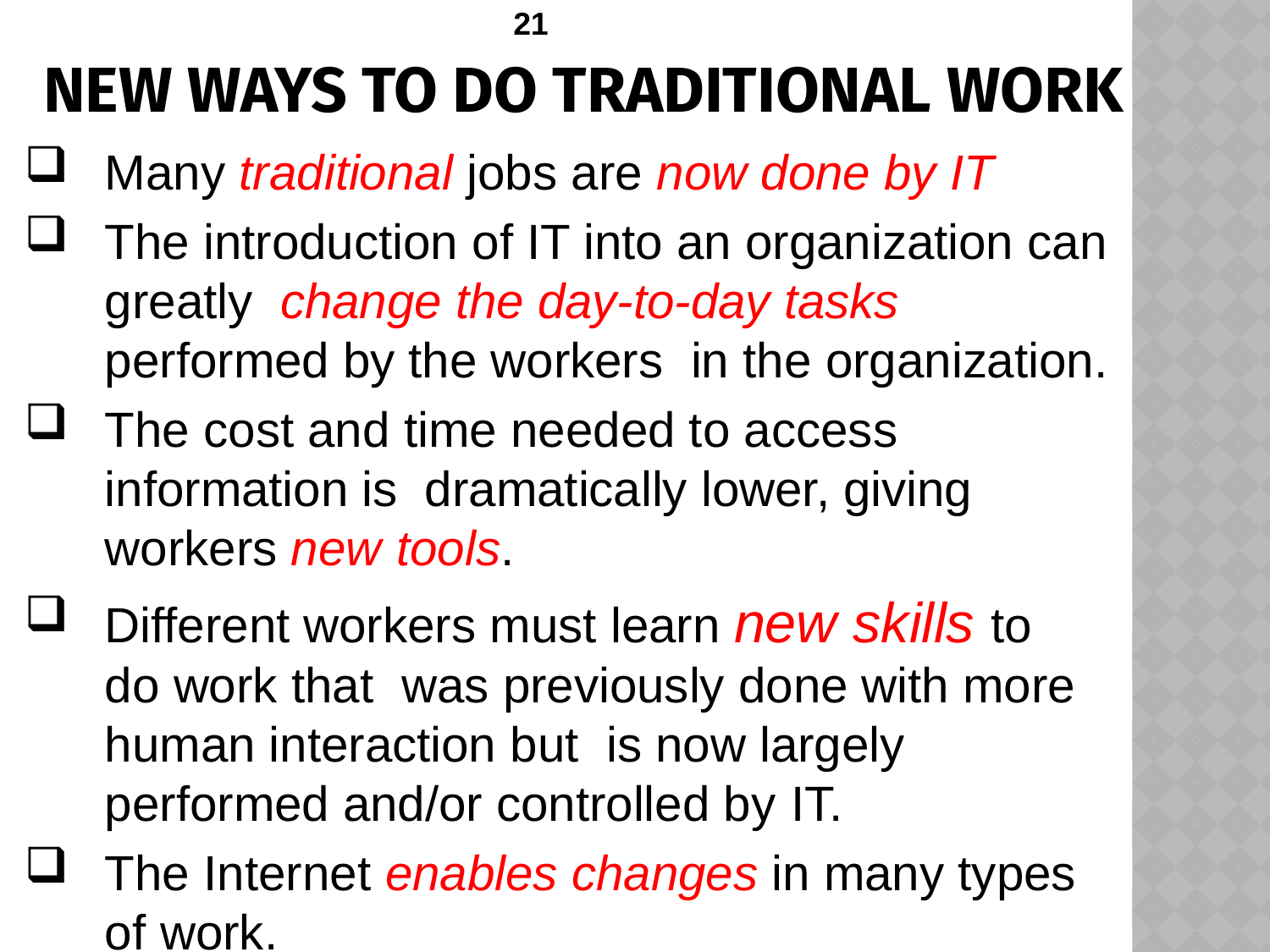

# New Ways to do Traditional Work
Many traditional jobs are now done by IT
The introduction of IT into an organization can greatly  change the day-to-day tasks performed by the workers  in the organization.
The cost and time needed to access information is  dramatically lower, giving workers new tools.
Different workers must learn new skills to do work that  was previously done with more human interaction but  is now largely performed and/or controlled by IT.
The Internet enables changes in many types of work.